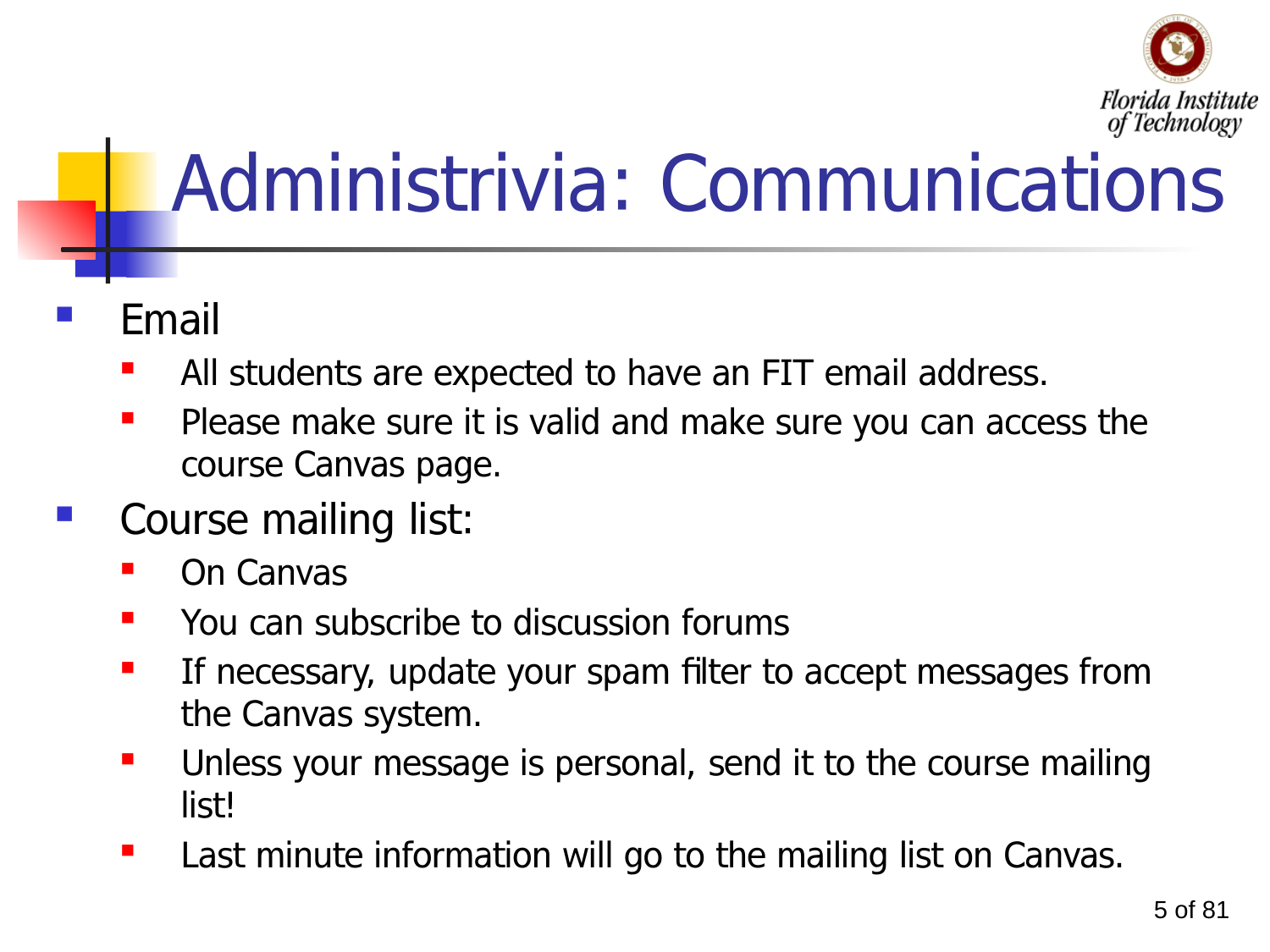

# Administrivia: Communications
Email
All students are expected to have an FIT email address.
Please make sure it is valid and make sure you can access the course Canvas page.
Course mailing list:
On Canvas
You can subscribe to discussion forums
If necessary, update your spam filter to accept messages from the Canvas system.
Unless your message is personal, send it to the course mailing list!
Last minute information will go to the mailing list on Canvas.
5 of 81